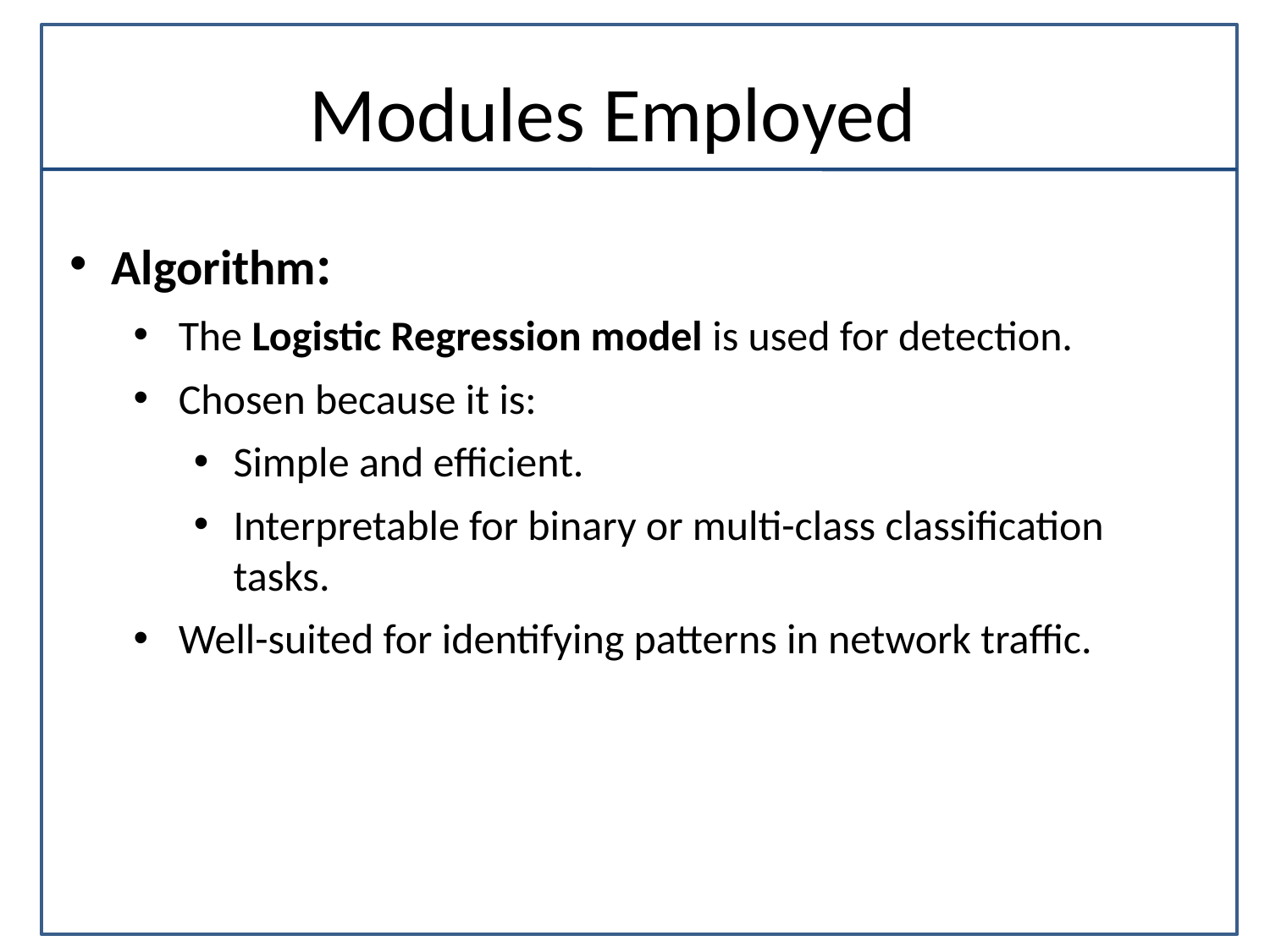

Modules Employed
Algorithm:
The Logistic Regression model is used for detection.
Chosen because it is:
Simple and efficient.
Interpretable for binary or multi-class classification tasks.
Well-suited for identifying patterns in network traffic.